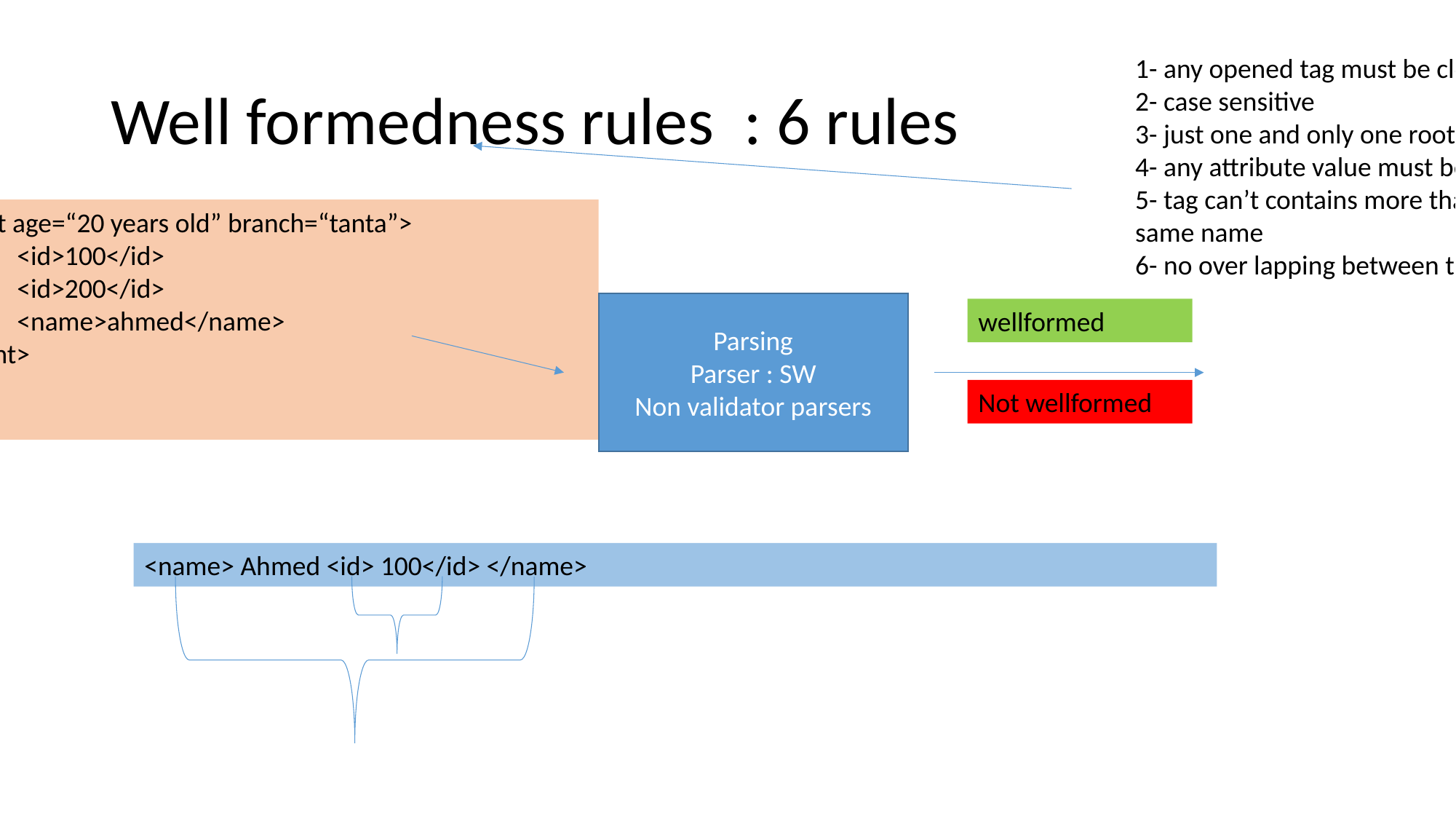

# Well formedness rules  : 6 rules
1- any opened tag must be closed
2- case sensitive
3- just one and only one root element
4- any attribute value must be quoted
5- tag can’t contains more than one attribute with the same name
6- no over lapping between tags
<student age=“20 years old” branch=“tanta”>
	<id>100</id>
	<id>200</id>
	<name>ahmed</name>
</student>

Iti.xml
Parsing
Parser : SW
Non validator parsers
wellformed
Not wellformed

<name> Ahmed <id> 100</id> </name>